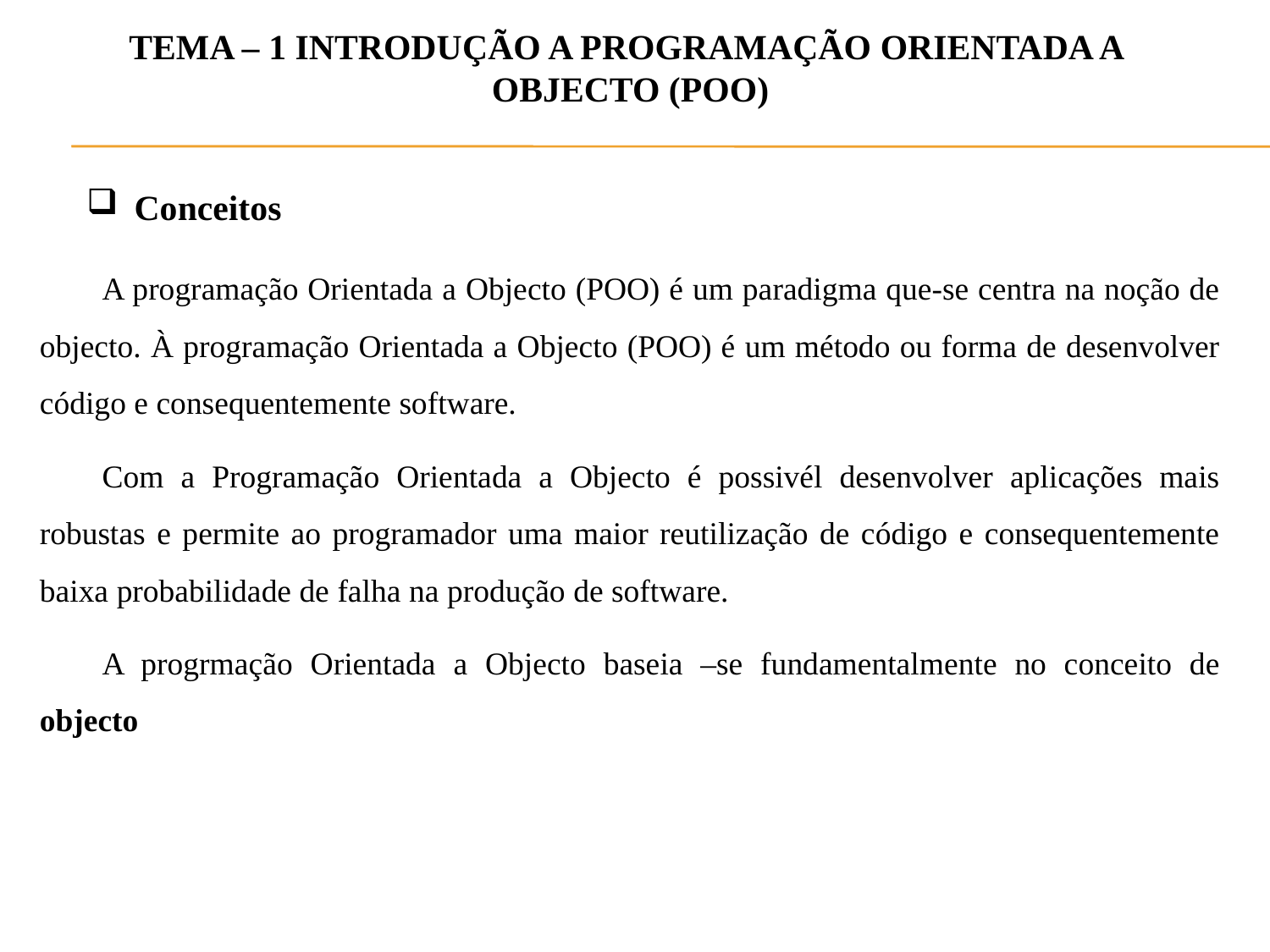

TEMA – 1 INTRODUÇÃO A PROGRAMAÇÃO ORIENTADA A
OBJECTO (POO)
Conceitos

A programação Orientada a Objecto (POO) é um paradigma que-se centra na noção de objecto. À programação Orientada a Objecto (POO) é um método ou forma de desenvolver código e consequentemente software.
Com a Programação Orientada a Objecto é possivél desenvolver aplicações mais robustas e permite ao programador uma maior reutilização de código e consequentemente baixa probabilidade de falha na produção de software.
A progrmação Orientada a Objecto baseia –se fundamentalmente no conceito de objecto